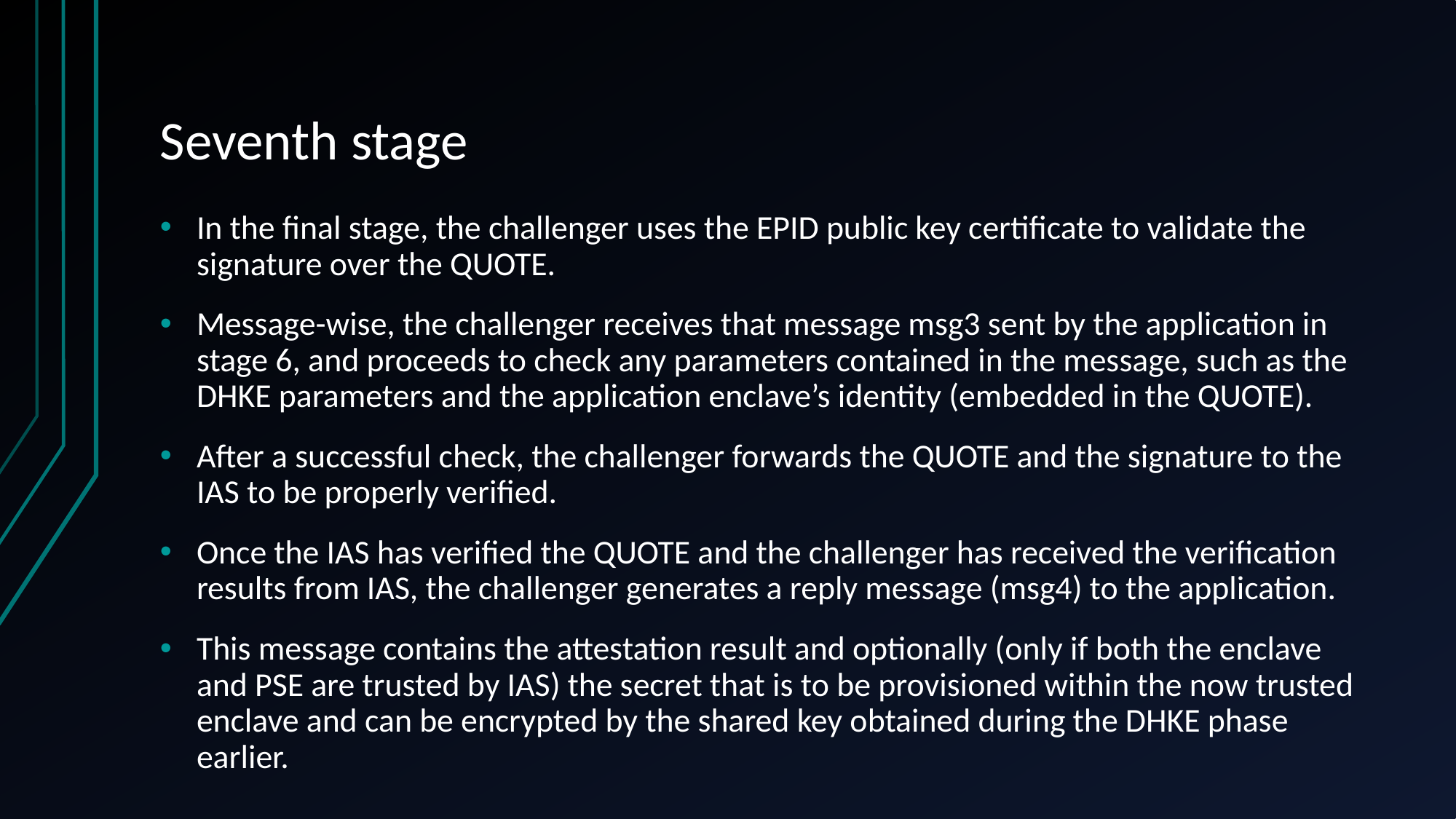

# Seventh stage
In the final stage, the challenger uses the EPID public key certificate to validate the signature over the QUOTE.
Message-wise, the challenger receives that message msg3 sent by the application in stage 6, and proceeds to check any parameters contained in the message, such as the DHKE parameters and the application enclave’s identity (embedded in the QUOTE).
After a successful check, the challenger forwards the QUOTE and the signature to the IAS to be properly verified.
Once the IAS has verified the QUOTE and the challenger has received the verification results from IAS, the challenger generates a reply message (msg4) to the application.
This message contains the attestation result and optionally (only if both the enclave and PSE are trusted by IAS) the secret that is to be provisioned within the now trusted enclave and can be encrypted by the shared key obtained during the DHKE phase earlier.